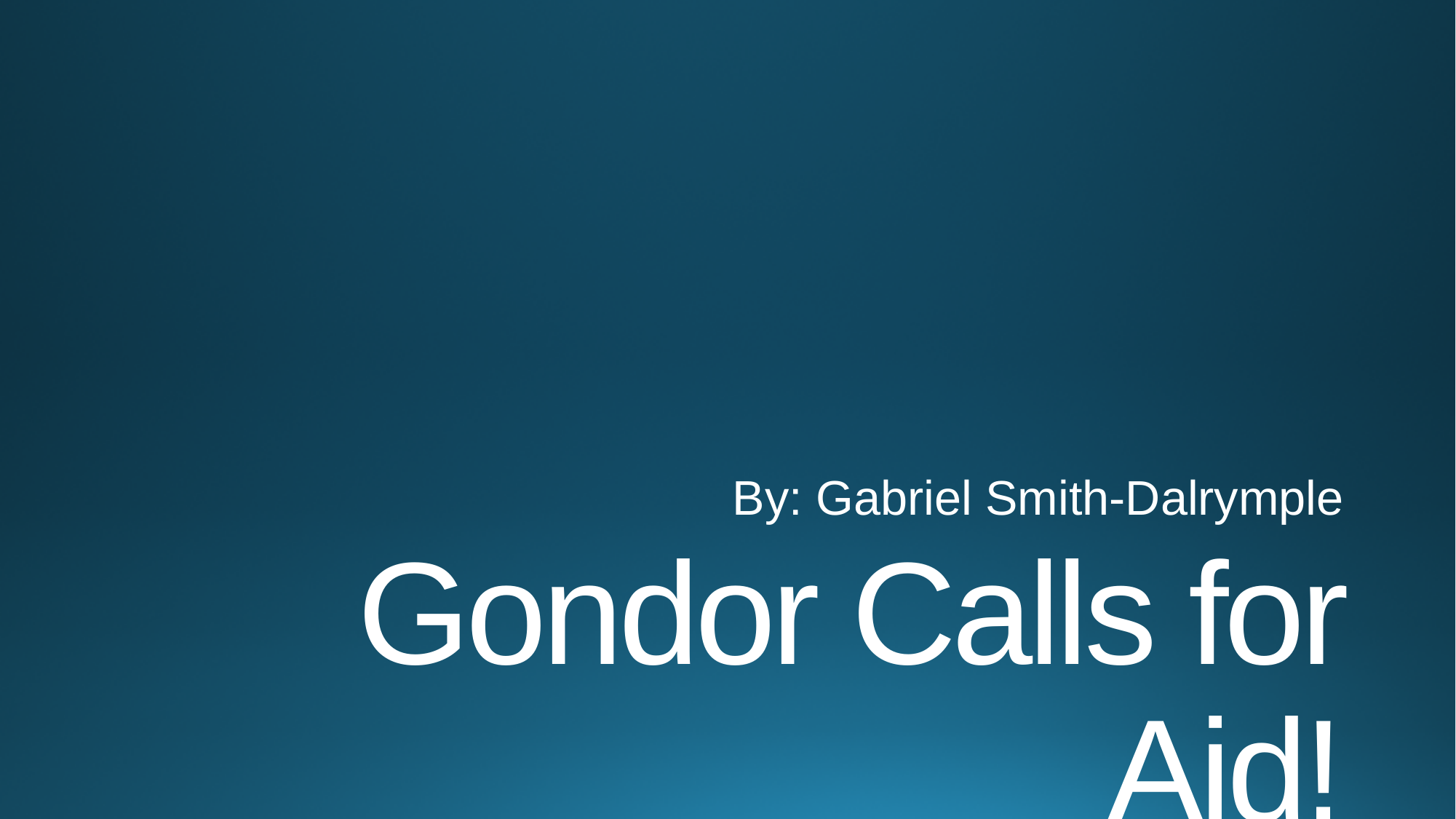

By: Gabriel Smith-Dalrymple
# Gondor Calls for Aid!